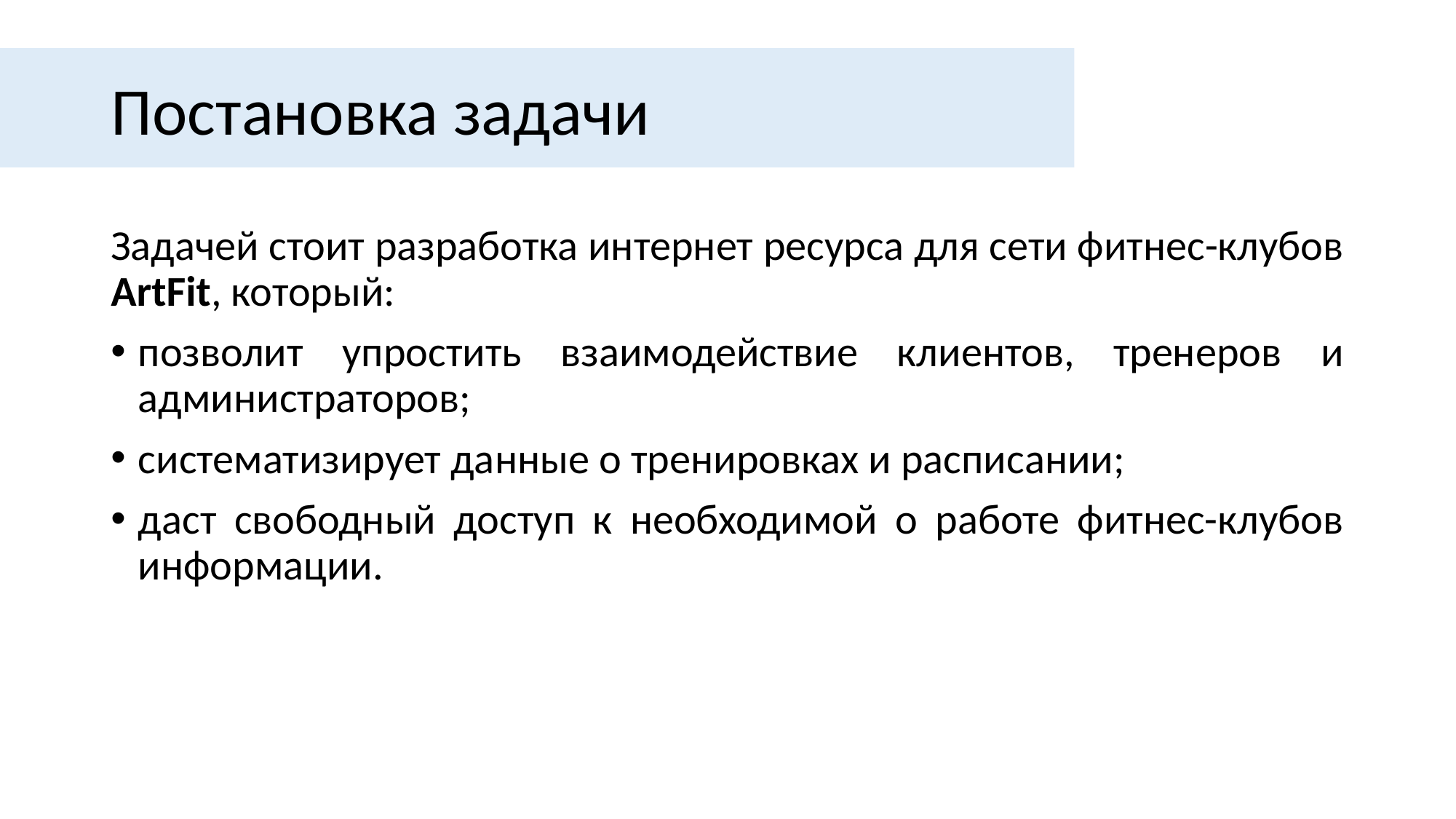

# Постановка задачи

Задачей стоит разработка интернет ресурса для сети фитнес-клубов ArtFit, который:
позволит упростить взаимодействие клиентов, тренеров и администраторов;
систематизирует данные о тренировках и расписании;
даст свободный доступ к необходимой о работе фитнес-клубов информации.